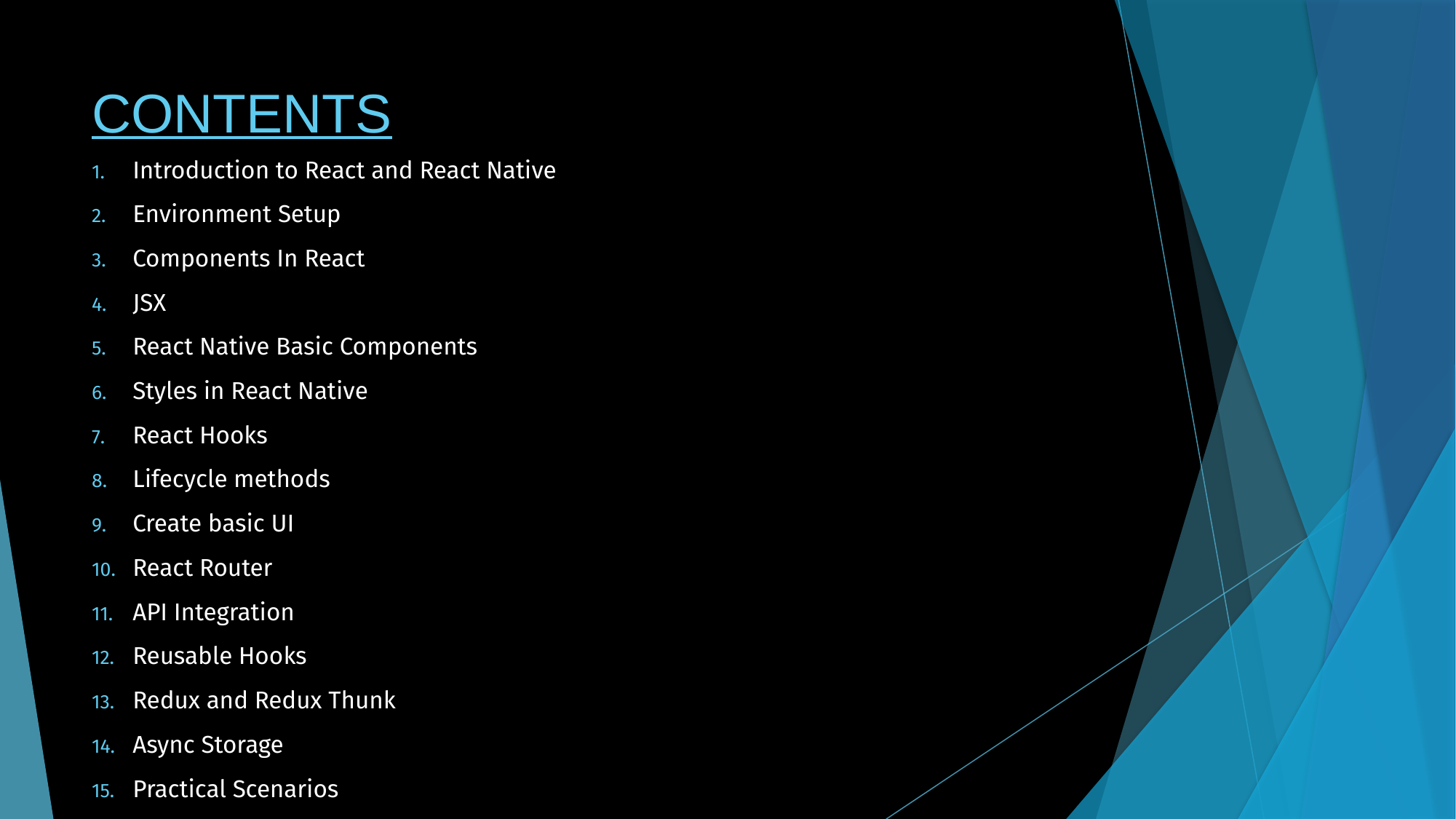

# CONTENTS
Introduction to React and React Native
Environment Setup
Components In React
JSX
React Native Basic Components
Styles in React Native
React Hooks
Lifecycle methods
Create basic UI
React Router
API Integration
Reusable Hooks
Redux and Redux Thunk
Async Storage
Practical Scenarios